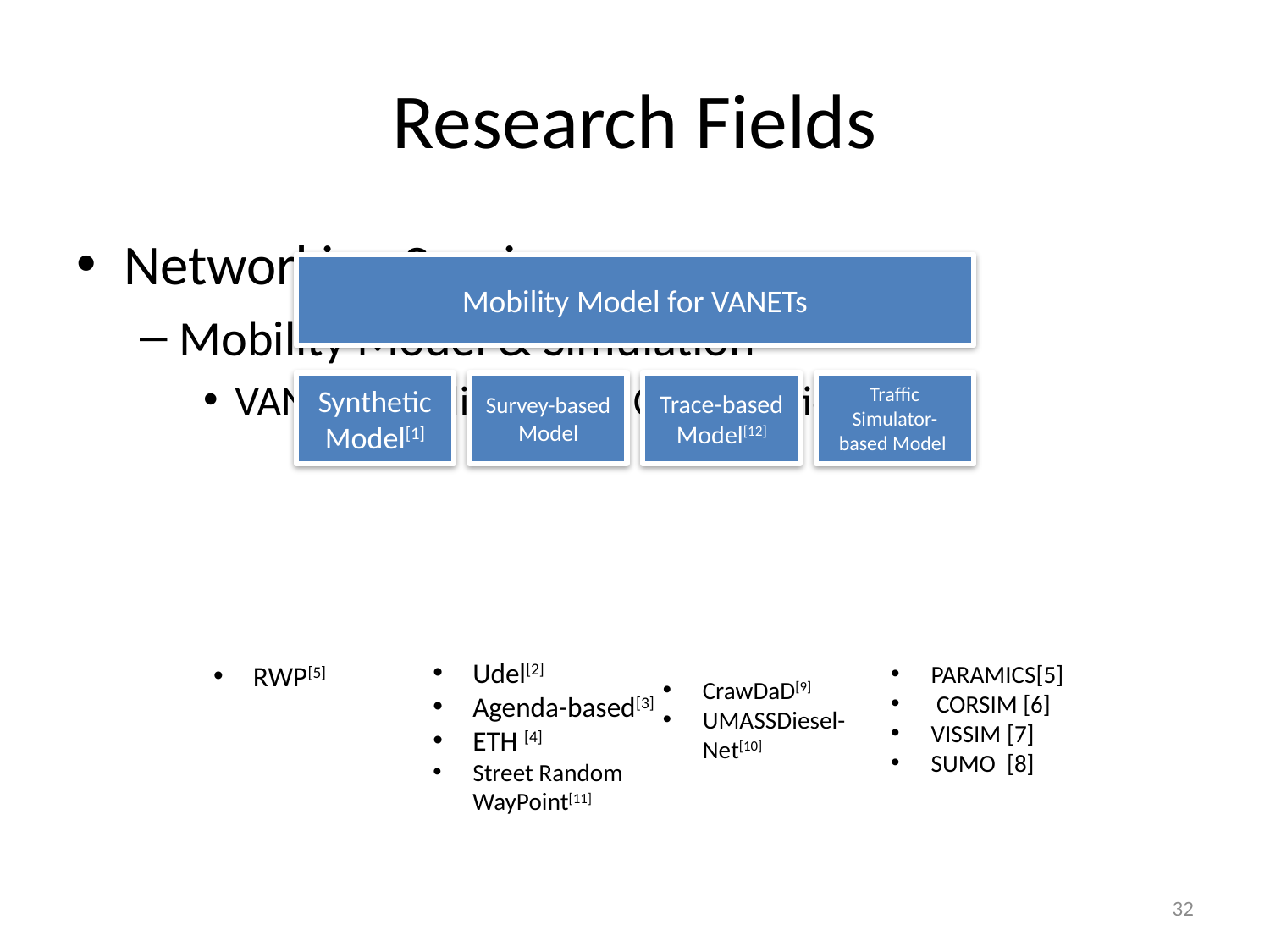

# Research Fields
Networking Services
Mobility Model & Simulation
VANET Mobility Model Classification
Mobility Model for VANETs
Survey-based Model
Udel[2]
Agenda-based[3]
ETH [4]
Street Random WayPoint[11]
RWP[5]
PARAMICS[5]
 CORSIM [6]
VISSIM [7]
SUMO  [8]
CrawDaD[9]
UMASSDiesel- Net[10]

32